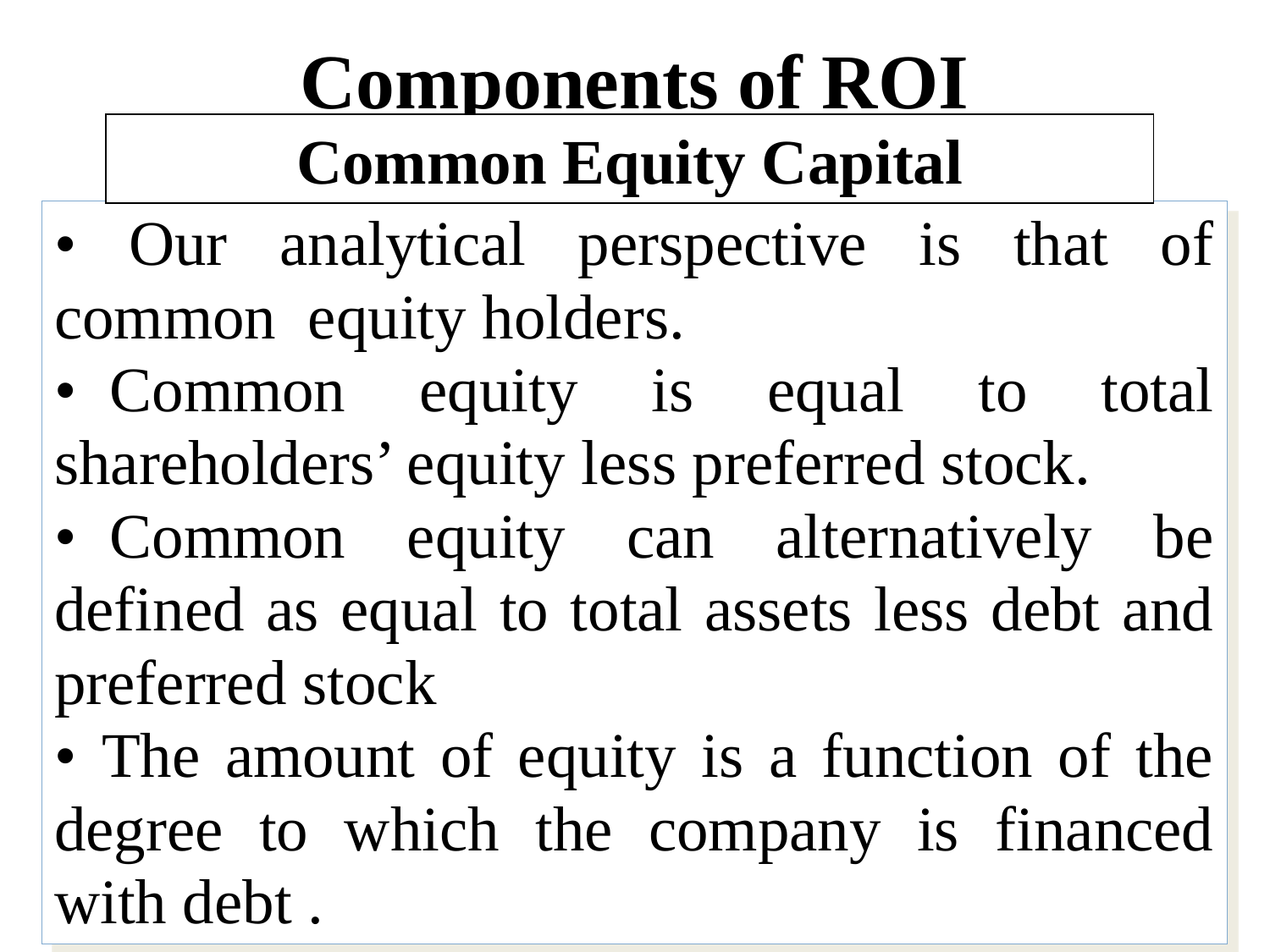

# Components of ROI
Common Equity Capital
• Our analytical perspective is that of common  equity holders.
•	Common equity is equal to total shareholders’ equity less preferred stock.
•	Common equity can alternatively be defined as equal to total assets less debt and preferred stock
• The amount of equity is a function of the degree to which the company is financed with debt .